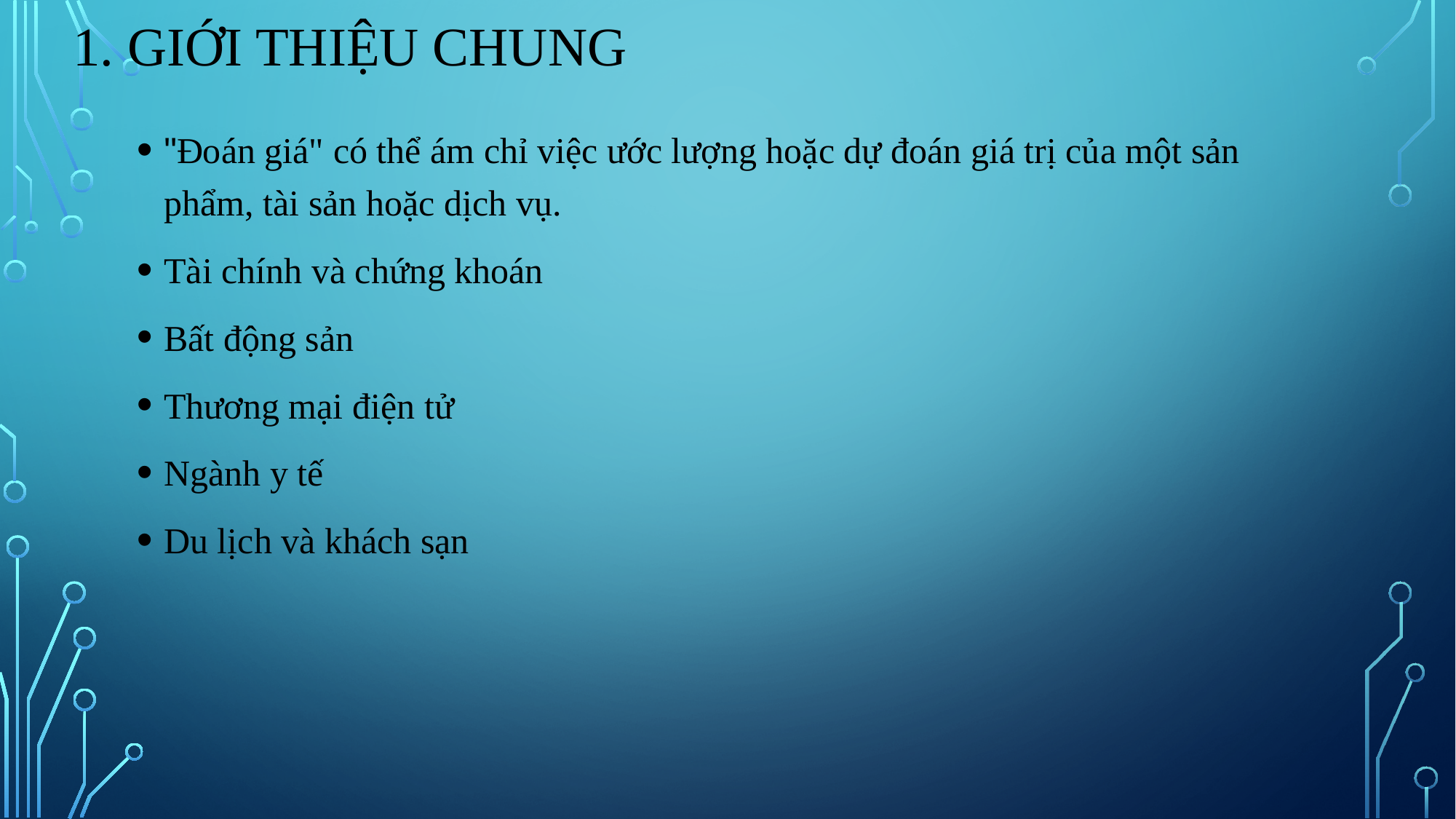

# 1. giới thiệu chung
"Đoán giá" có thể ám chỉ việc ước lượng hoặc dự đoán giá trị của một sản phẩm, tài sản hoặc dịch vụ.
Tài chính và chứng khoán
Bất động sản
Thương mại điện tử
Ngành y tế
Du lịch và khách sạn